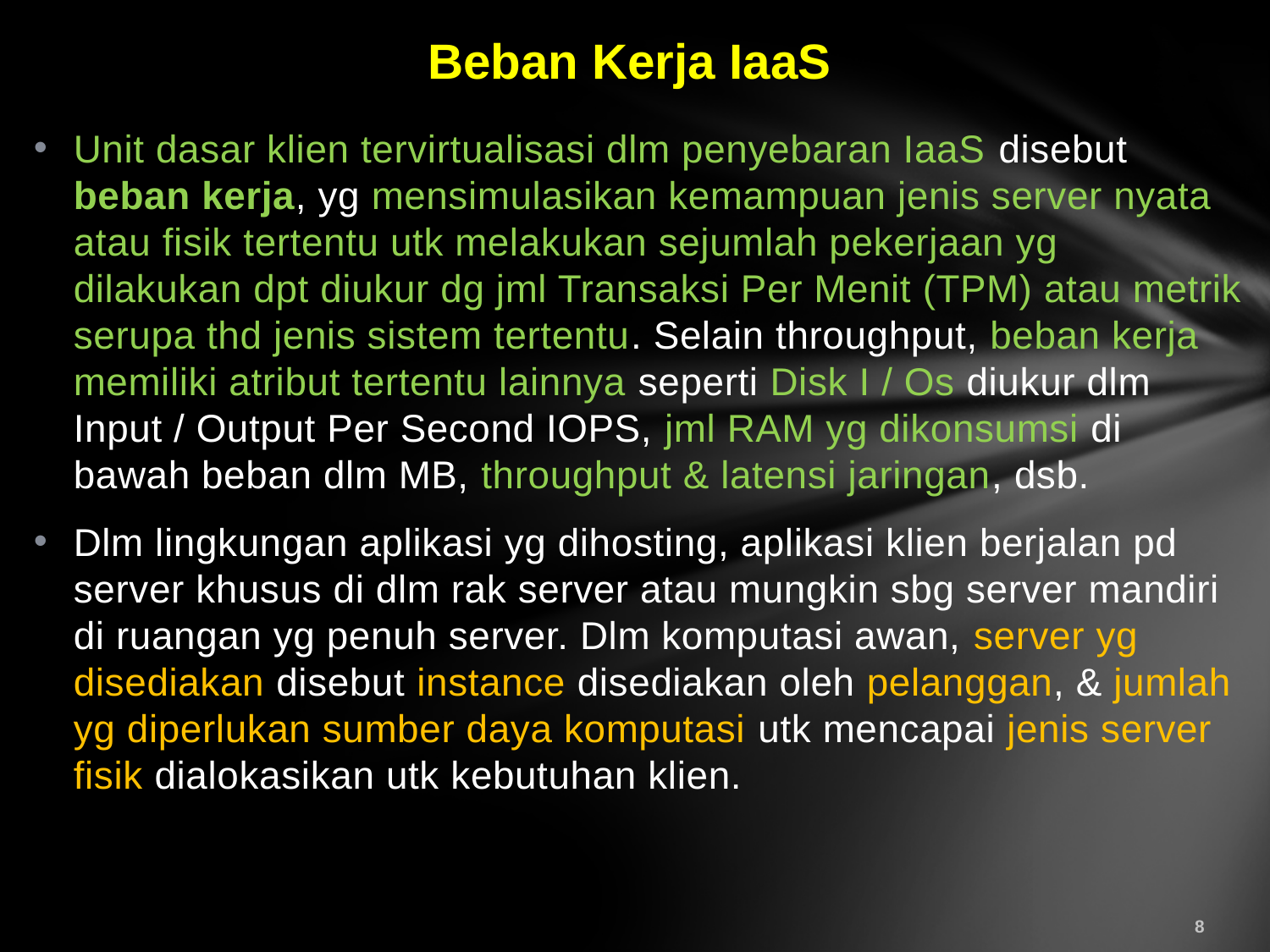

# Beban Kerja IaaS
Unit dasar klien tervirtualisasi dlm penyebaran IaaS disebut beban kerja, yg mensimulasikan kemampuan jenis server nyata atau fisik tertentu utk melakukan sejumlah pekerjaan yg  dilakukan dpt diukur dg jml Transaksi Per Menit (TPM) atau metrik serupa thd jenis sistem tertentu. Selain throughput, beban kerja memiliki atribut tertentu lainnya seperti Disk I / Os diukur dlm Input / Output Per Second IOPS, jml RAM yg dikonsumsi di bawah beban dlm MB, throughput & latensi jaringan, dsb.
Dlm lingkungan aplikasi yg dihosting, aplikasi klien berjalan pd server khusus di dlm rak server atau mungkin sbg server mandiri di ruangan yg penuh server. Dlm komputasi awan, server yg disediakan disebut instance disediakan oleh pelanggan, & jumlah yg diperlukan sumber daya komputasi utk mencapai jenis server fisik dialokasikan utk kebutuhan klien.
8